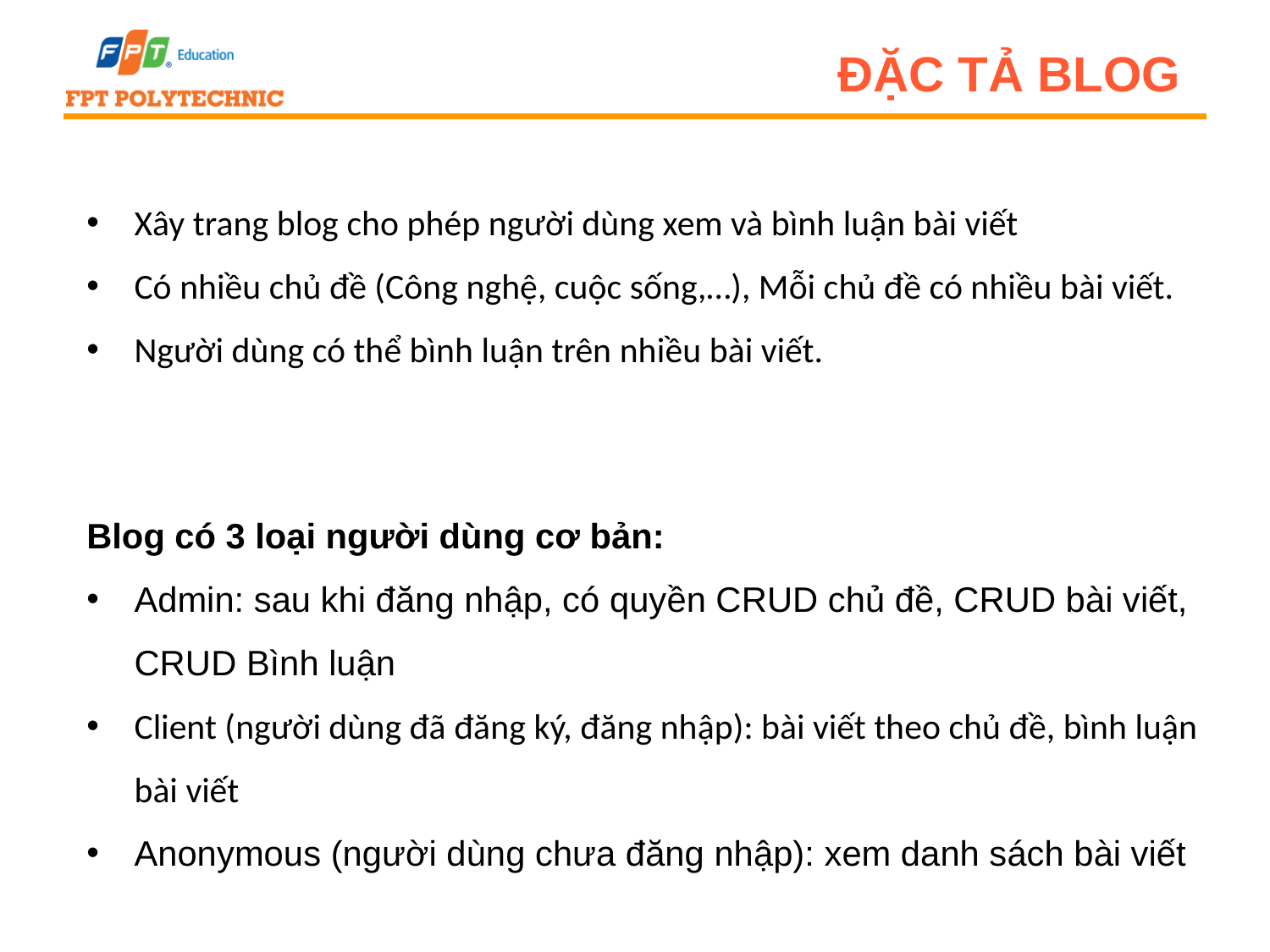

# Đặc tả blog
Xây trang blog cho phép người dùng xem và bình luận bài viết
Có nhiều chủ đề (Công nghệ, cuộc sống,…), Mỗi chủ đề có nhiều bài viết.
Người dùng có thể bình luận trên nhiều bài viết.
Blog có 3 loại người dùng cơ bản:
Admin: sau khi đăng nhập, có quyền CRUD chủ đề, CRUD bài viết, CRUD Bình luận
Client (người dùng đã đăng ký, đăng nhập): bài viết theo chủ đề, bình luận bài viết
Anonymous (người dùng chưa đăng nhập): xem danh sách bài viết